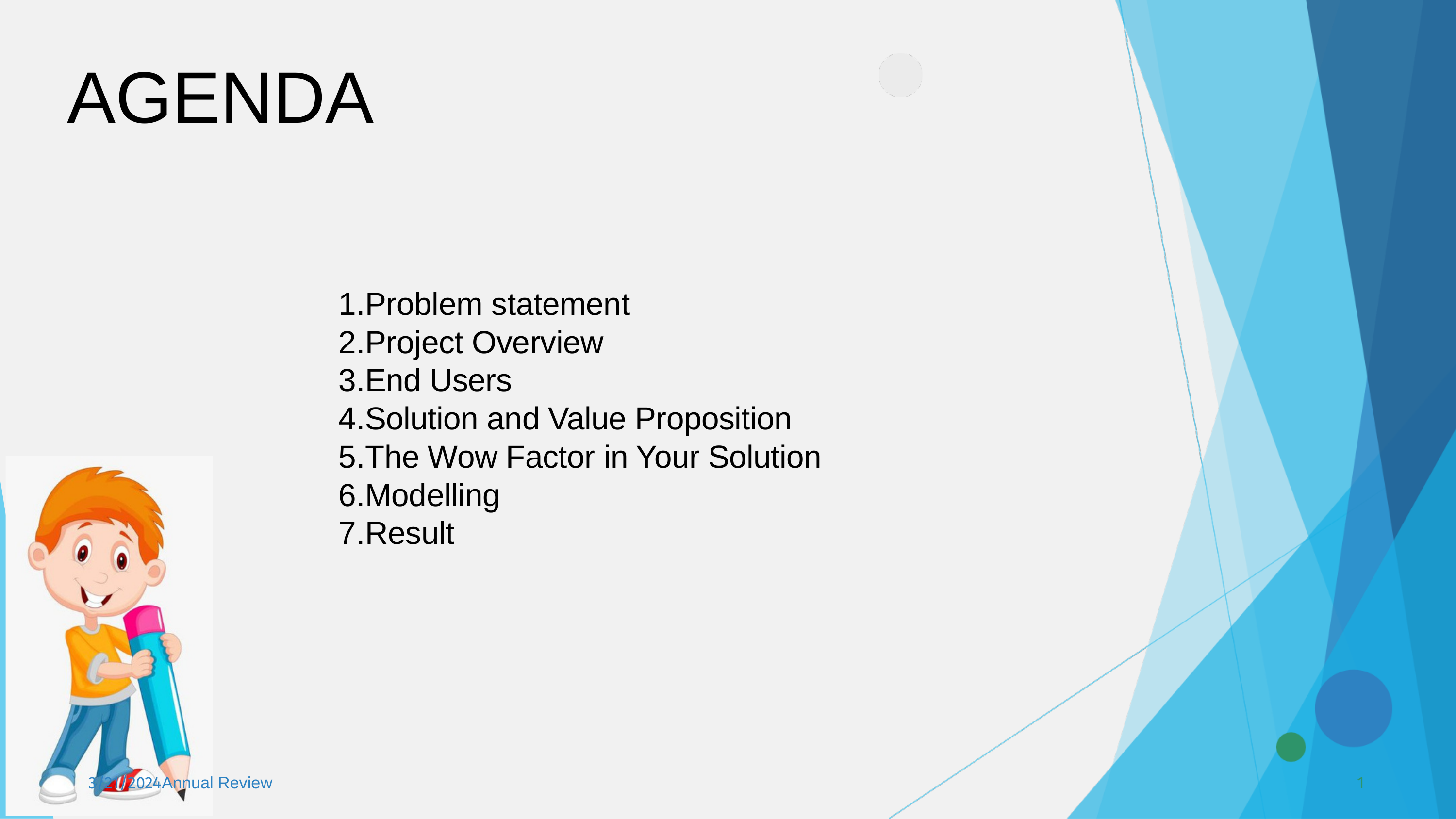

AGENDA

Problem statement
Project Overview
End Users
Solution and Value Proposition
The Wow Factor in Your Solution
Modelling
Result

3/21/2024Annual Review
1